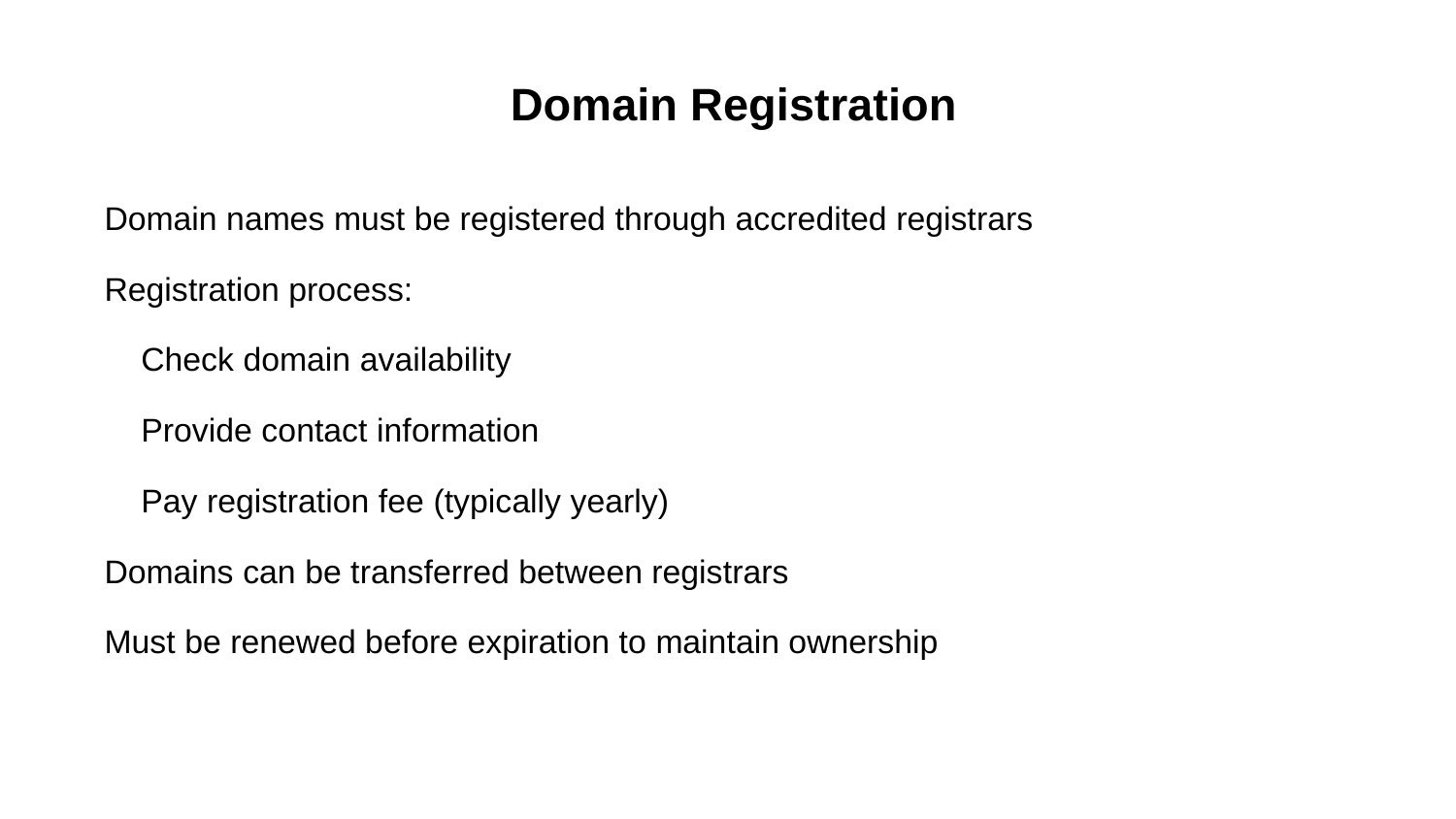

Domain Registration
Domain names must be registered through accredited registrars
Registration process:
Check domain availability
Provide contact information
Pay registration fee (typically yearly)
Domains can be transferred between registrars
Must be renewed before expiration to maintain ownership